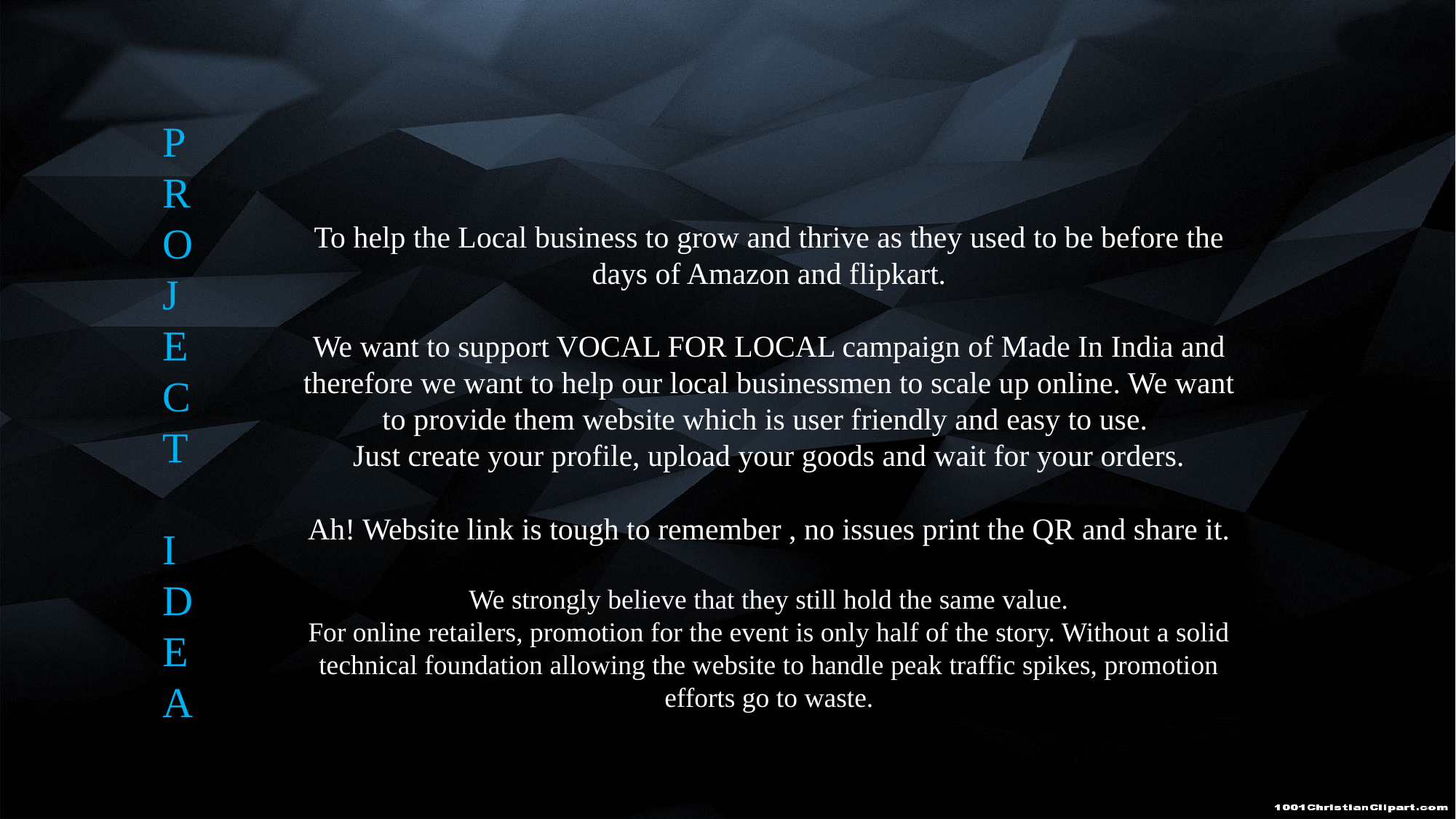

P
R
O
J
E
C
T

I
D
E
A

To help the Local business to grow and thrive as they used to be before the days of Amazon and flipkart.

We want to support VOCAL FOR LOCAL campaign of Made In India and therefore we want to help our local businessmen to scale up online. We want to provide them website which is user friendly and easy to use. 
Just create your profile, upload your goods and wait for your orders.
Ah! Website link is tough to remember , no issues print the QR and share it.

We strongly believe that they still hold the same value.
For online retailers, promotion for the event is only half of the story. Without a solid technical foundation allowing the website to handle peak traffic spikes, promotion efforts go to waste.